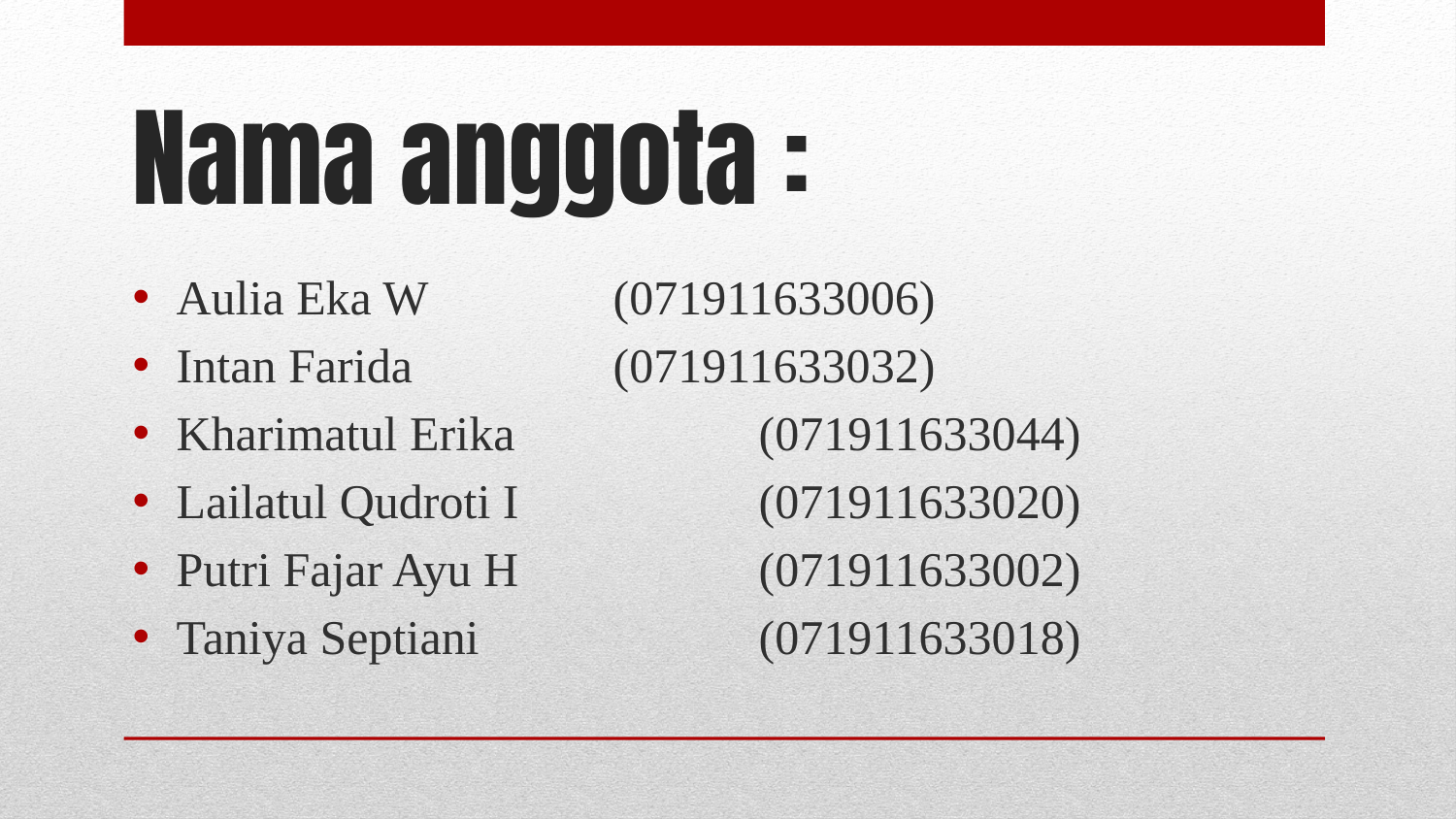

# Nama anggota :
Aulia Eka W		(071911633006)
Intan Farida 		(071911633032)
Kharimatul Erika		(071911633044)
Lailatul Qudroti I 		(071911633020)
Putri Fajar Ayu H		(071911633002)
Taniya Septiani 		(071911633018)